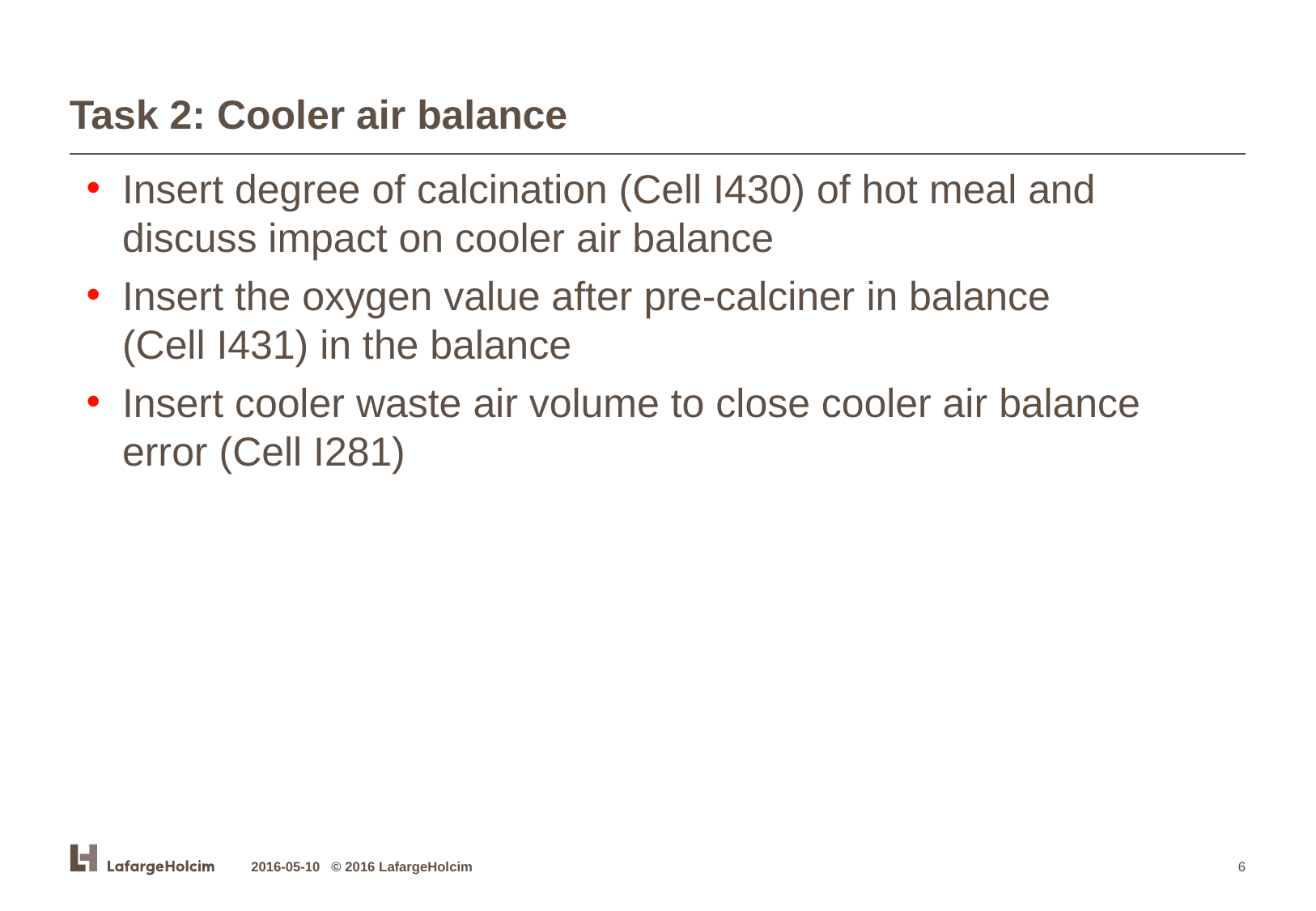

# Task 2: Cooler air balance
Insert degree of calcination (Cell I430) of hot meal and discuss impact on cooler air balance
Insert the oxygen value after pre-calciner in balance
(Cell I431) in the balance
Insert cooler waste air volume to close cooler air balance error (Cell I281)

2016-05-10   © 2016 LafargeHolcim
6